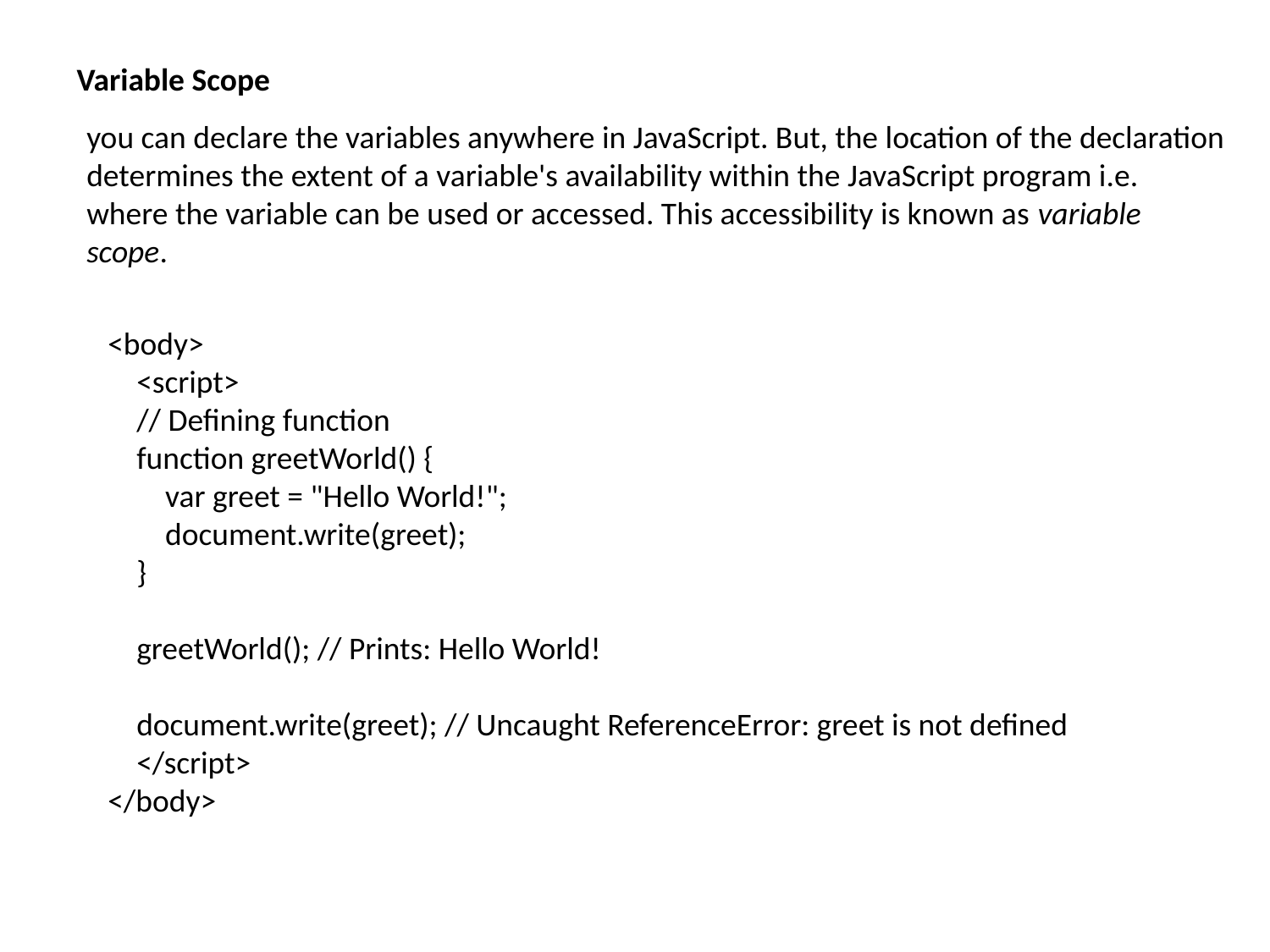

Variable Scope
you can declare the variables anywhere in JavaScript. But, the location of the declaration determines the extent of a variable's availability within the JavaScript program i.e. where the variable can be used or accessed. This accessibility is known as variable scope.
<body>
    <script>
    // Defining function
    function greetWorld() {
        var greet = "Hello World!";
        document.write(greet);
    }

    greetWorld(); // Prints: Hello World!

    document.write(greet); // Uncaught ReferenceError: greet is not defined
    </script>
</body>